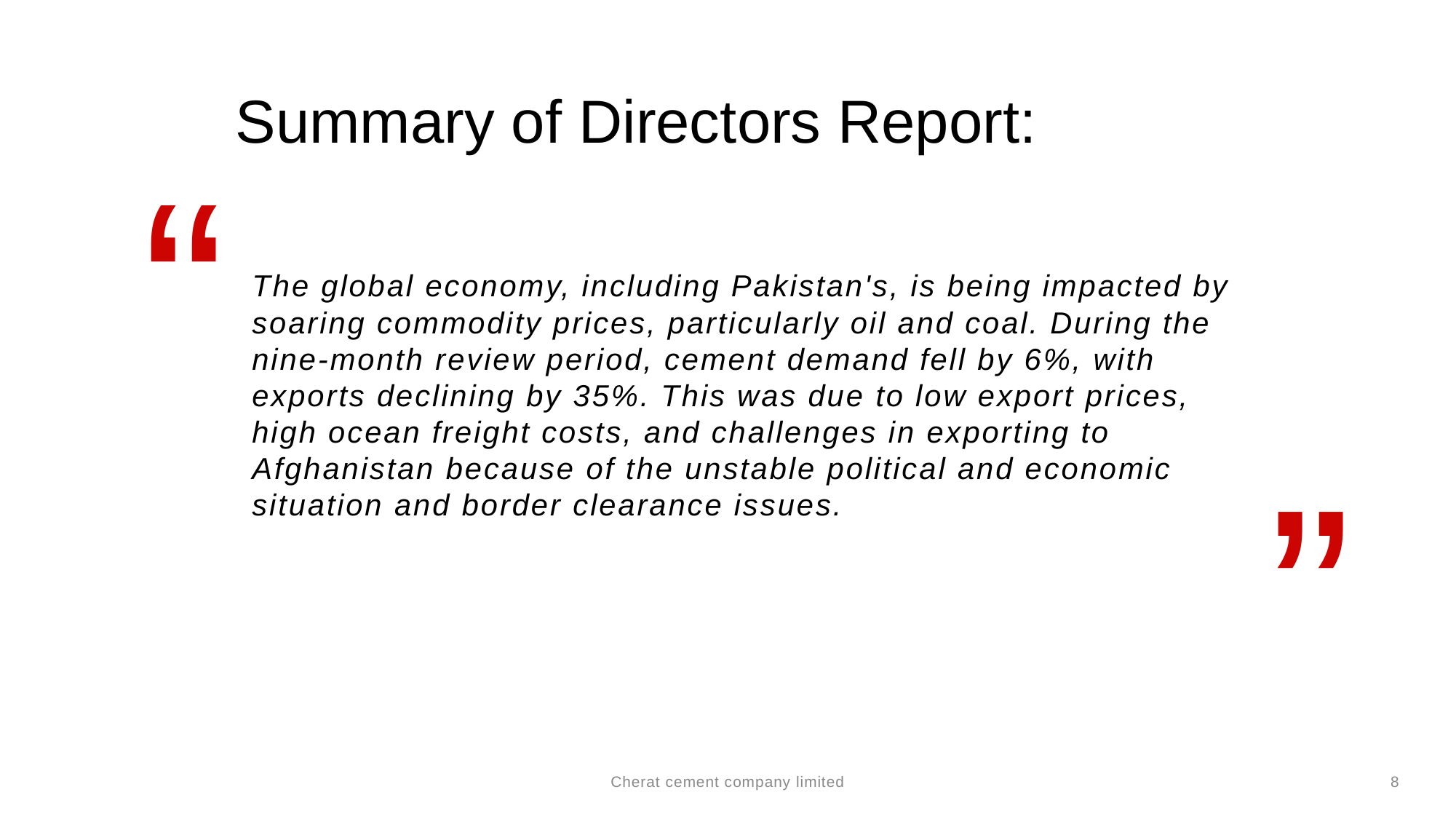

Summary of Directors Report:
# The global economy, including Pakistan's, is being impacted by soaring commodity prices, particularly oil and coal. During the nine-month review period, cement demand fell by 6%, with exports declining by 35%. This was due to low export prices, high ocean freight costs, and challenges in exporting to Afghanistan because of the unstable political and economic situation and border clearance issues.
Cherat cement company limited
8